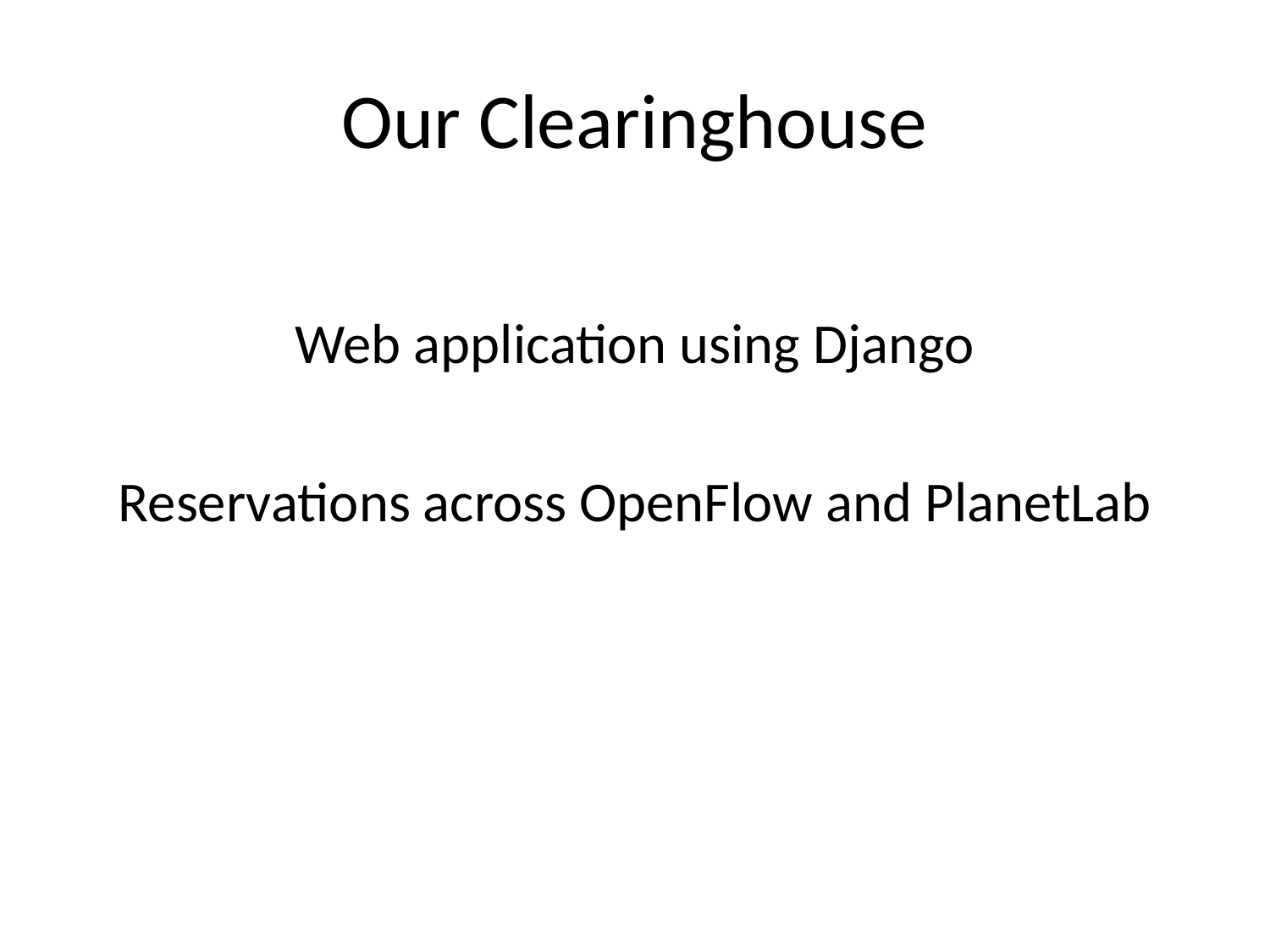

# Our Clearinghouse

Web application using Django

Reservations across OpenFlow and PlanetLab